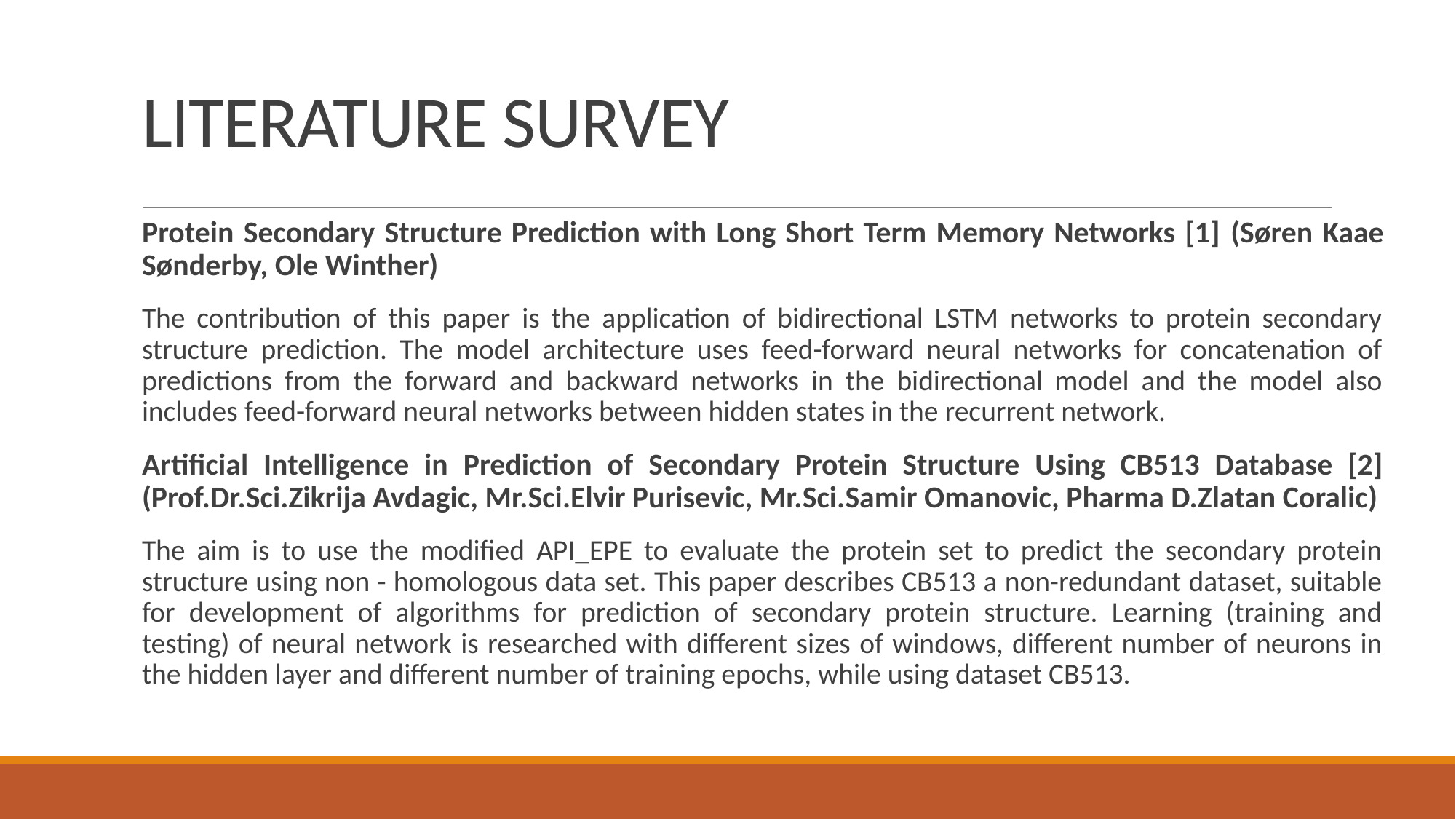

# LITERATURE SURVEY
Protein Secondary Structure Prediction with Long Short Term Memory Networks [1] (Søren Kaae Sønderby, Ole Winther)
The contribution of this paper is the application of bidirectional LSTM networks to protein secondary structure prediction. The model architecture uses feed-forward neural networks for concatenation of predictions from the forward and backward networks in the bidirectional model and the model also includes feed-forward neural networks between hidden states in the recurrent network.
Artificial Intelligence in Prediction of Secondary Protein Structure Using CB513 Database [2](Prof.Dr.Sci.Zikrija Avdagic, Mr.Sci.Elvir Purisevic, Mr.Sci.Samir Omanovic, Pharma D.Zlatan Coralic)
The aim is to use the modified API_EPE to evaluate the protein set to predict the secondary protein structure using non - homologous data set. This paper describes CB513 a non-redundant dataset, suitable for development of algorithms for prediction of secondary protein structure. Learning (training and testing) of neural network is researched with different sizes of windows, different number of neurons in the hidden layer and different number of training epochs, while using dataset CB513.